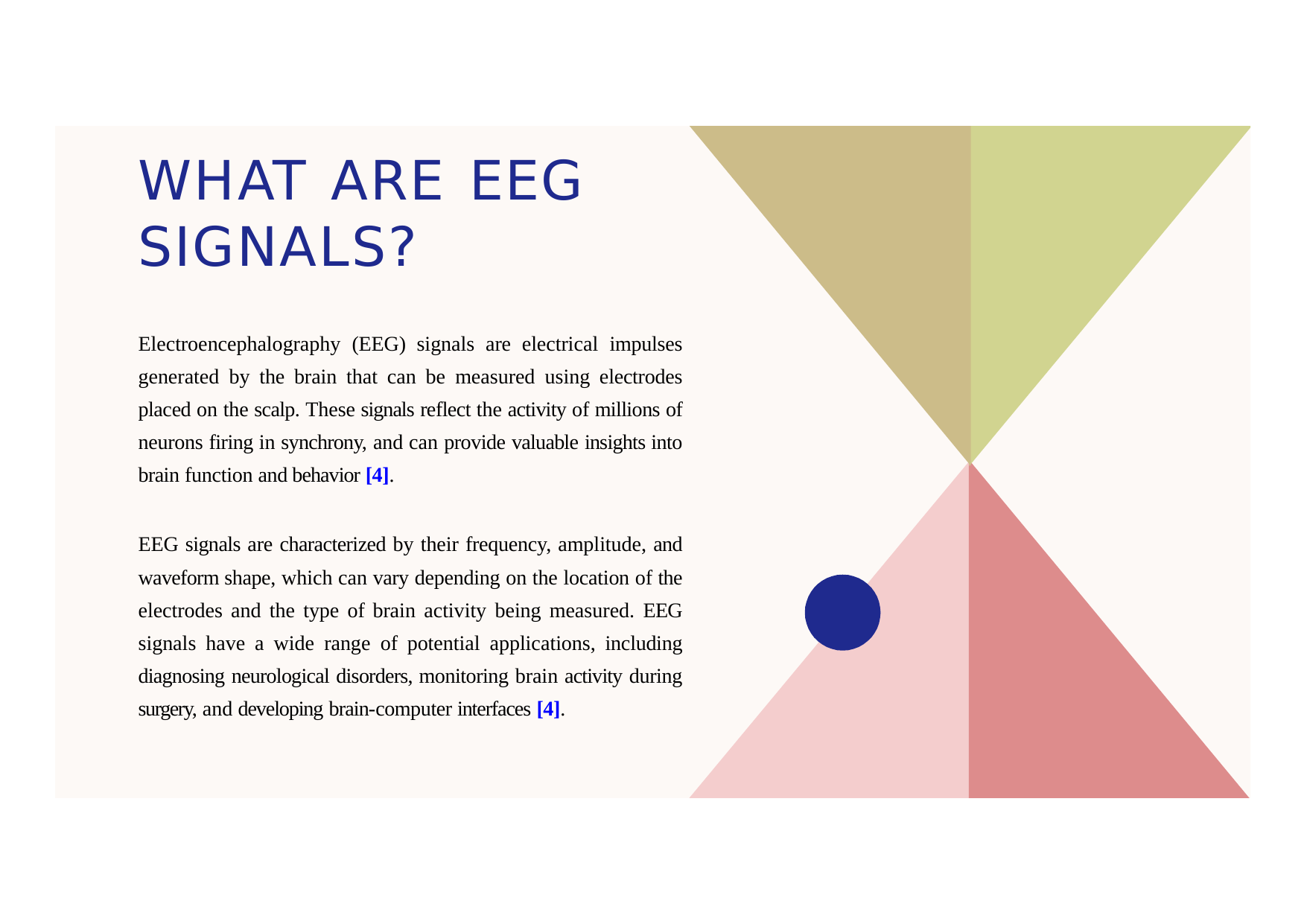

# WHAT ARE EEG SIGNALS?
Electroencephalography (EEG) signals are electrical impulses generated by the brain that can be measured using electrodes placed on the scalp. These signals reflect the activity of millions of neurons firing in synchrony, and can provide valuable insights into brain function and behavior [4].

EEG signals are characterized by their frequency, amplitude, and waveform shape, which can vary depending on the location of the electrodes and the type of brain activity being measured. EEG signals have a wide range of potential applications, including diagnosing neurological disorders, monitoring brain activity during surgery, and developing brain-computer interfaces [4].